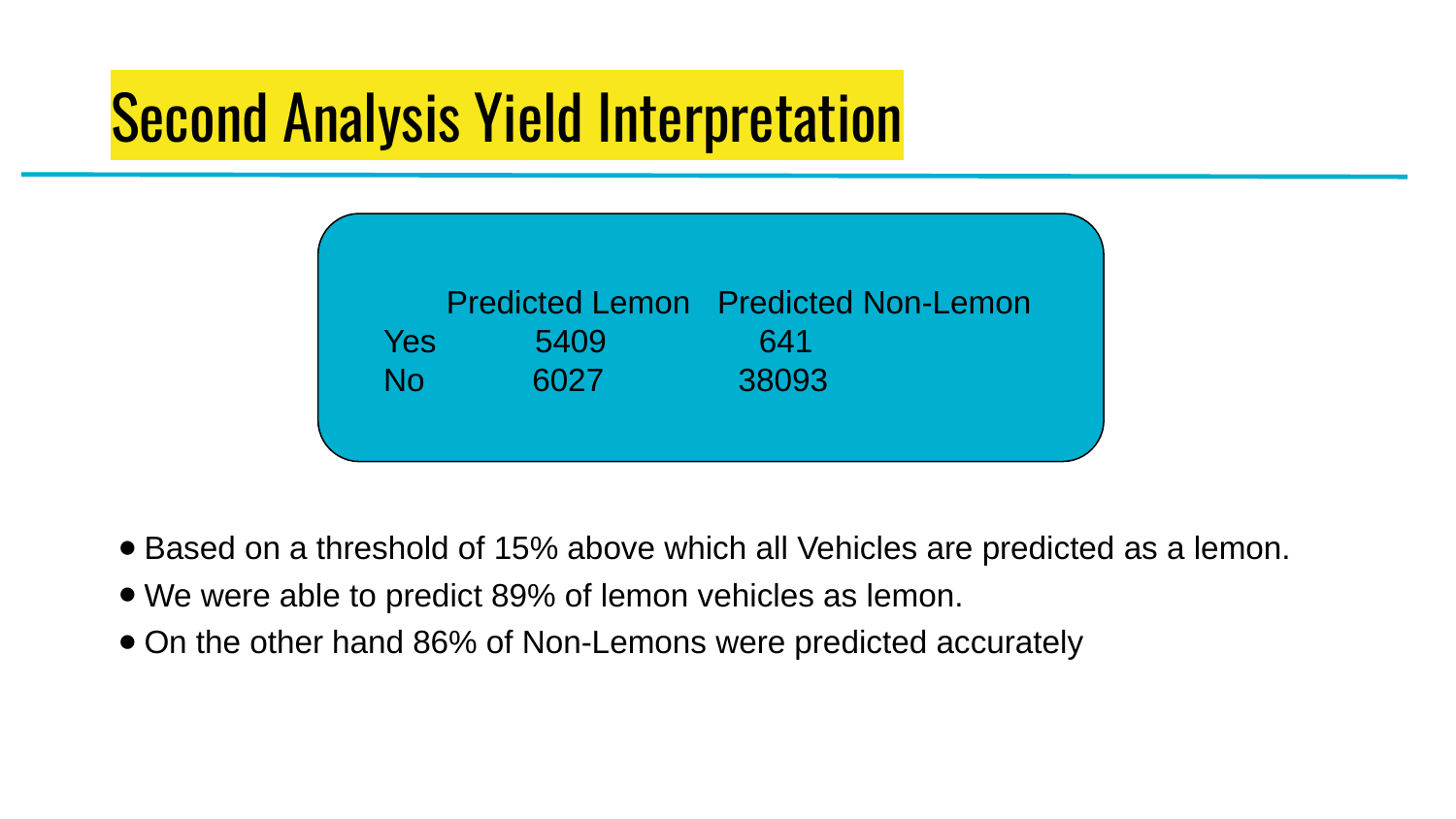

# Second Analysis Yield Interpretation

         Predicted Lemon   Predicted Non-Lemon
  Yes           5409                 641
  No            6027               38093
Based on a threshold of 15% above which all Vehicles are predicted as a lemon.
We were able to predict 89% of lemon vehicles as lemon.
On the other hand 86% of Non-Lemons were predicted accurately